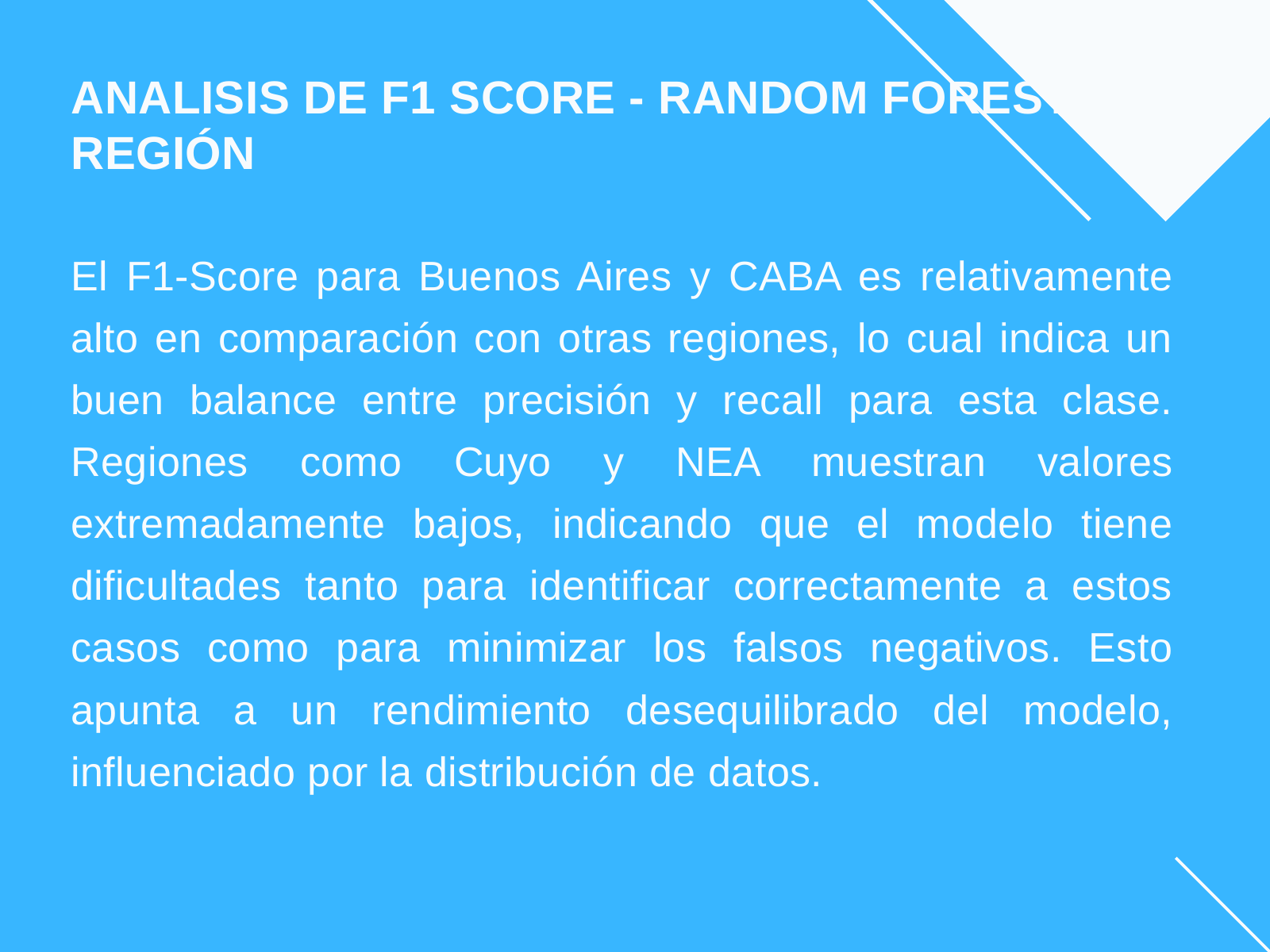

ANALISIS DE F1 SCORE - RANDOM FOREST REGIÓN

El F1-Score para Buenos Aires y CABA es relativamente alto en comparación con otras regiones, lo cual indica un buen balance entre precisión y recall para esta clase. Regiones como Cuyo y NEA muestran valores extremadamente bajos, indicando que el modelo tiene dificultades tanto para identificar correctamente a estos casos como para minimizar los falsos negativos. Esto apunta a un rendimiento desequilibrado del modelo, influenciado por la distribución de datos.